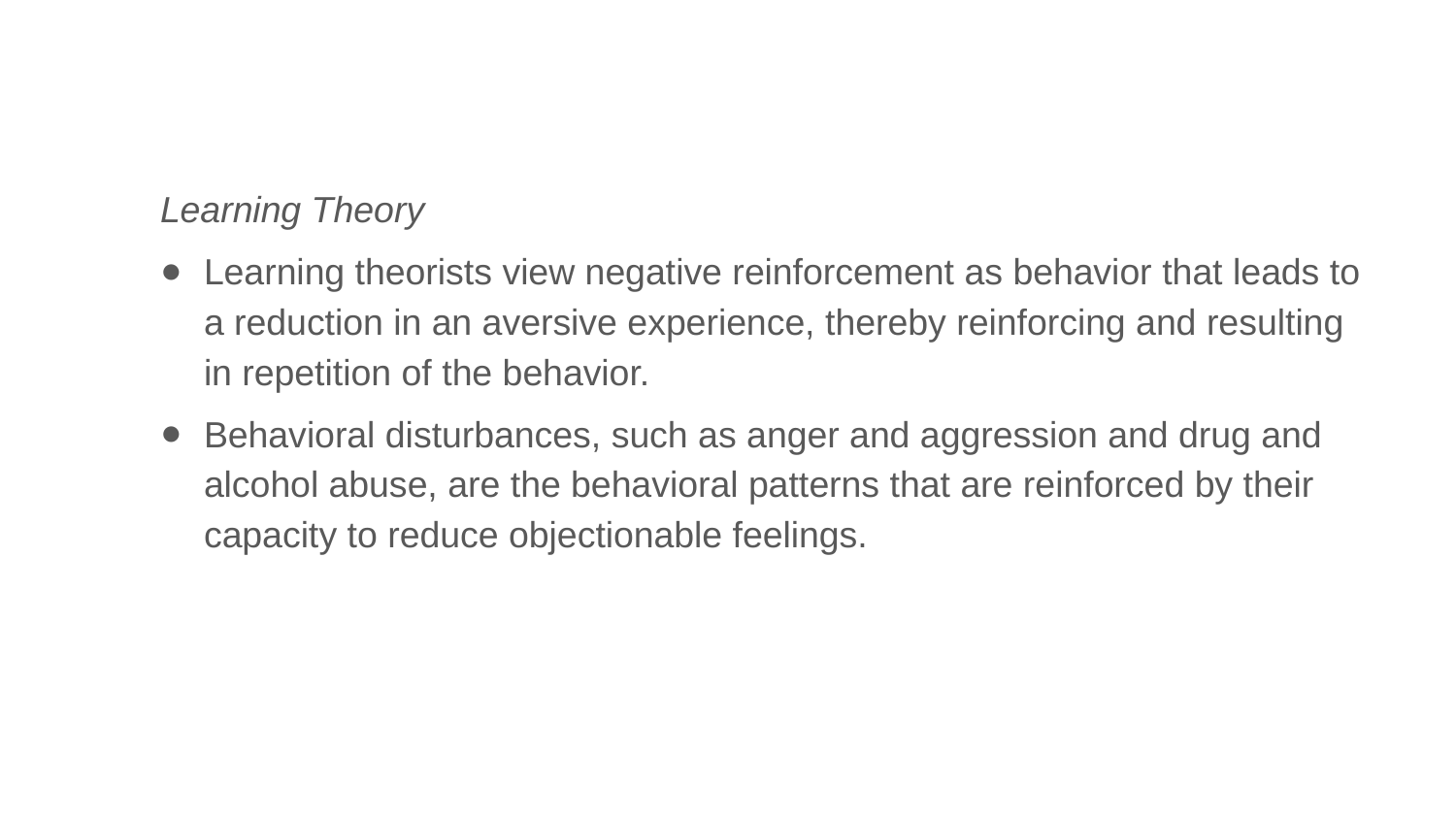

#
Learning Theory
Learning theorists view negative reinforcement as behavior that leads to a reduction in an aversive experience, thereby reinforcing and resulting in repetition of the behavior.
Behavioral disturbances, such as anger and aggression and drug and alcohol abuse, are the behavioral patterns that are reinforced by their capacity to reduce objectionable feelings.